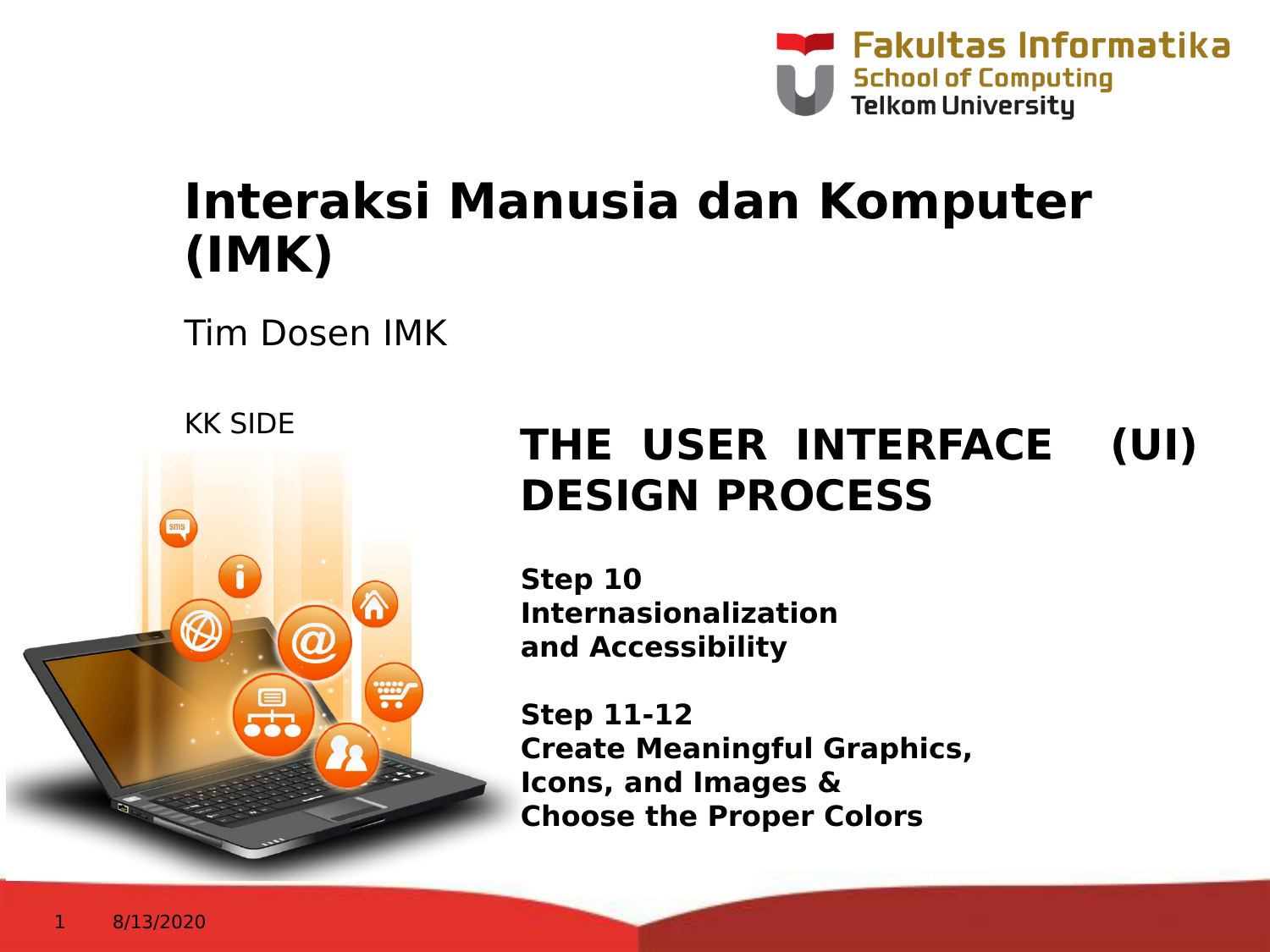

# Interaksi Manusia dan Komputer (IMK)
Tim Dosen IMK
KK SIDE
THE USER INTERFACE  (UI)
DESIGN PROCESS

Step 10
Internasionalization
and Accessibility

Step 11-12
Create Meaningful Graphics,
Icons, and Images &
Choose the Proper Colors
1
8/13/2020